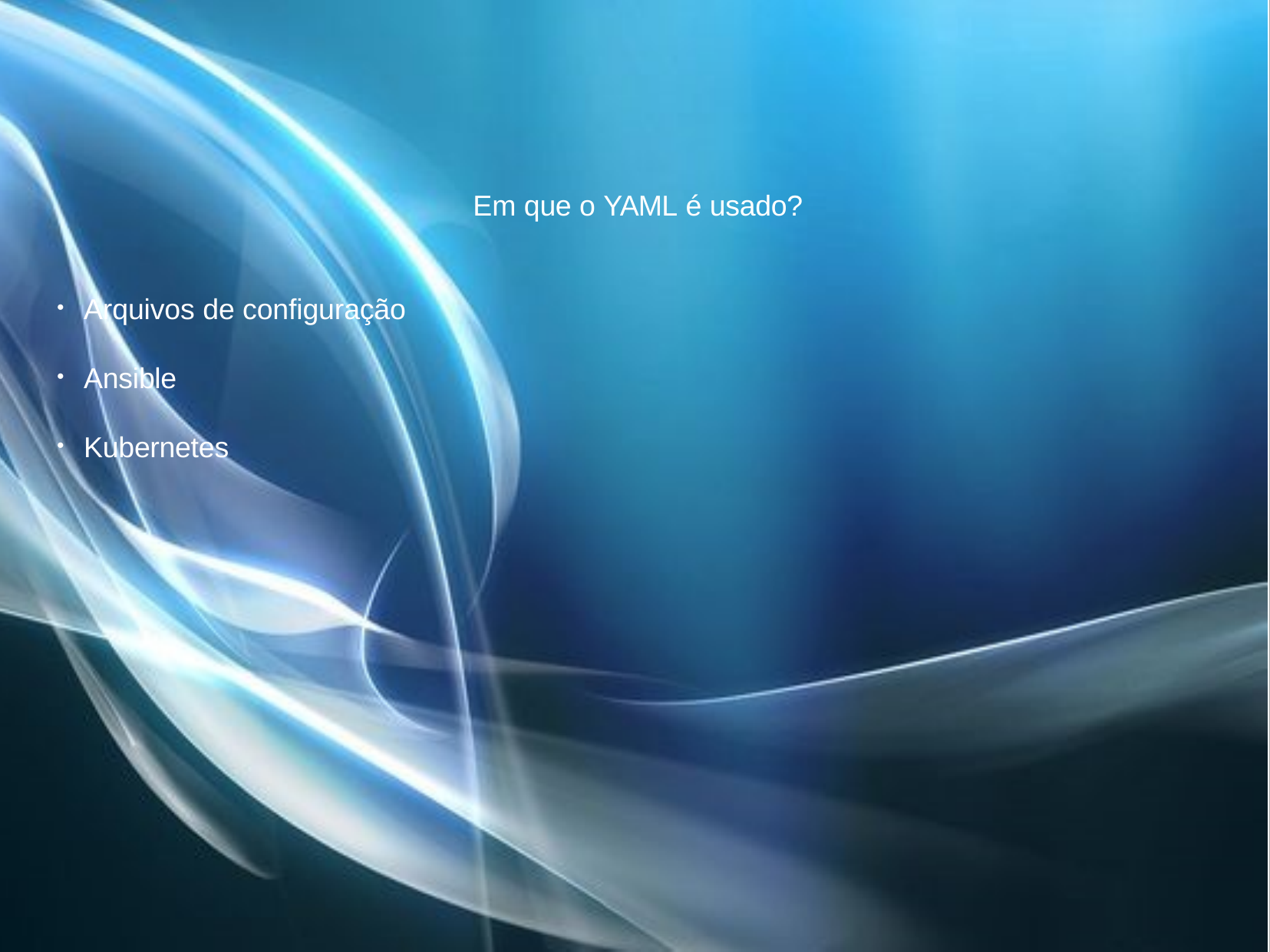

Em que o YAML é usado?
Arquivos de configuração
●
Ansible
●
Kubernetes
●